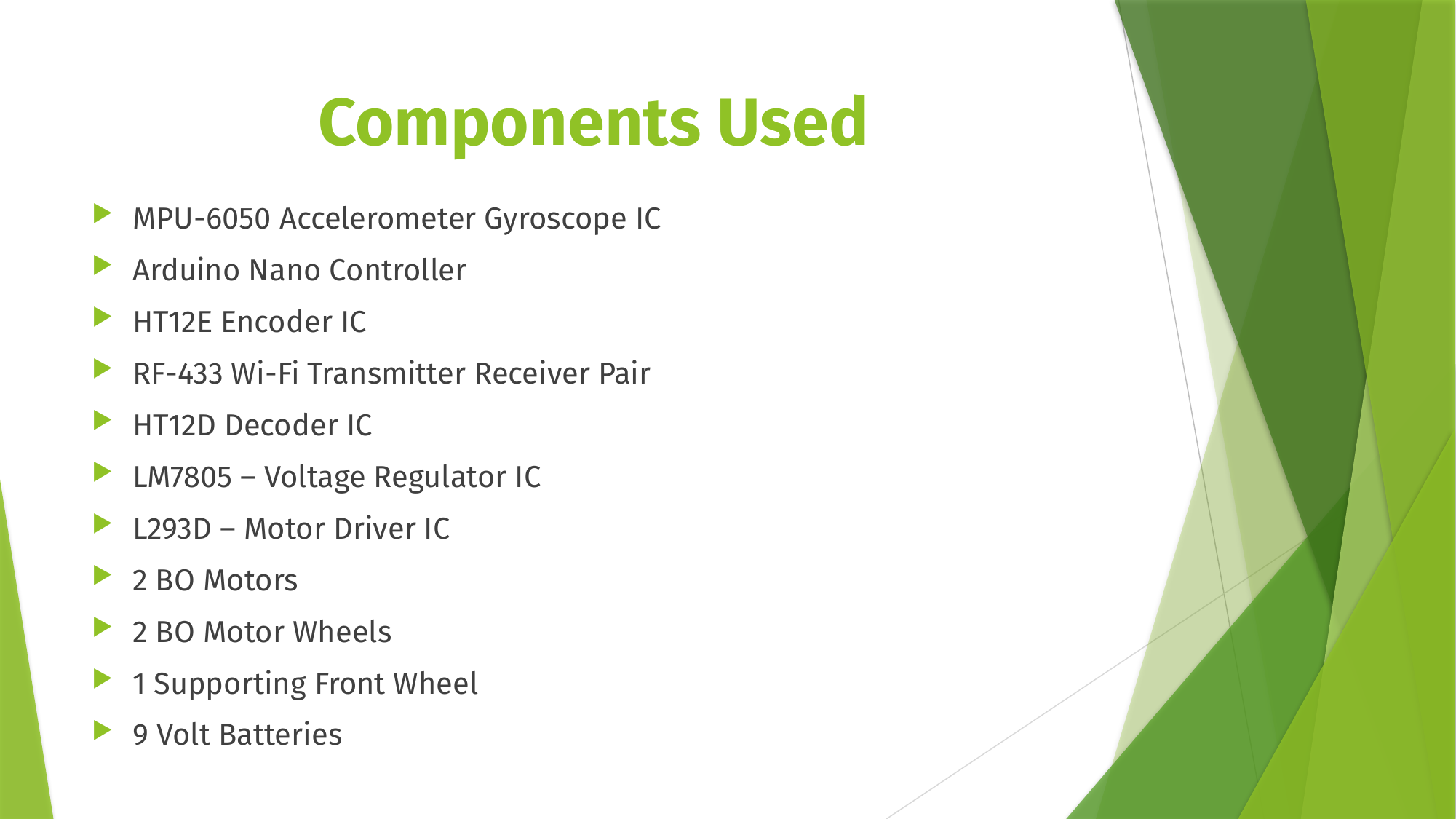

# Components Used
MPU-6050 Accelerometer Gyroscope IC
Arduino Nano Controller
HT12E Encoder IC
RF-433 Wi-Fi Transmitter Receiver Pair
HT12D Decoder IC
LM7805 – Voltage Regulator IC
L293D – Motor Driver IC
2 BO Motors
2 BO Motor Wheels
1 Supporting Front Wheel
9 Volt Batteries